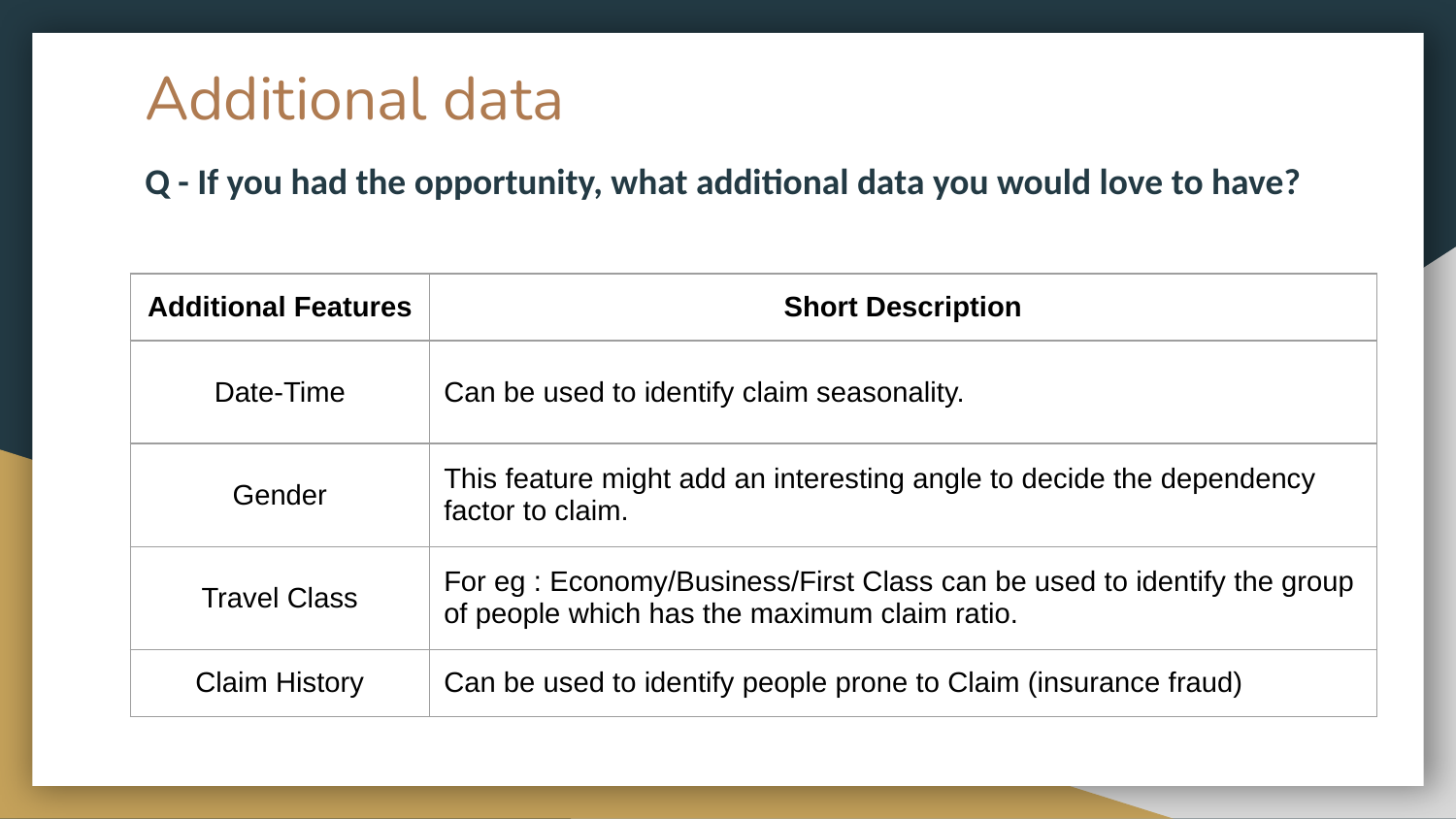

# Additional data
Q - If you had the opportunity, what additional data you would love to have?

| Additional Features | Short Description |
| --- | --- |
| Date-Time | Can be used to identify claim seasonality. |
| Gender | This feature might add an interesting angle to decide the dependency factor to claim. |
| Travel Class | For eg : Economy/Business/First Class can be used to identify the group of people which has the maximum claim ratio. |
| Claim History | Can be used to identify people prone to Claim (insurance fraud) |